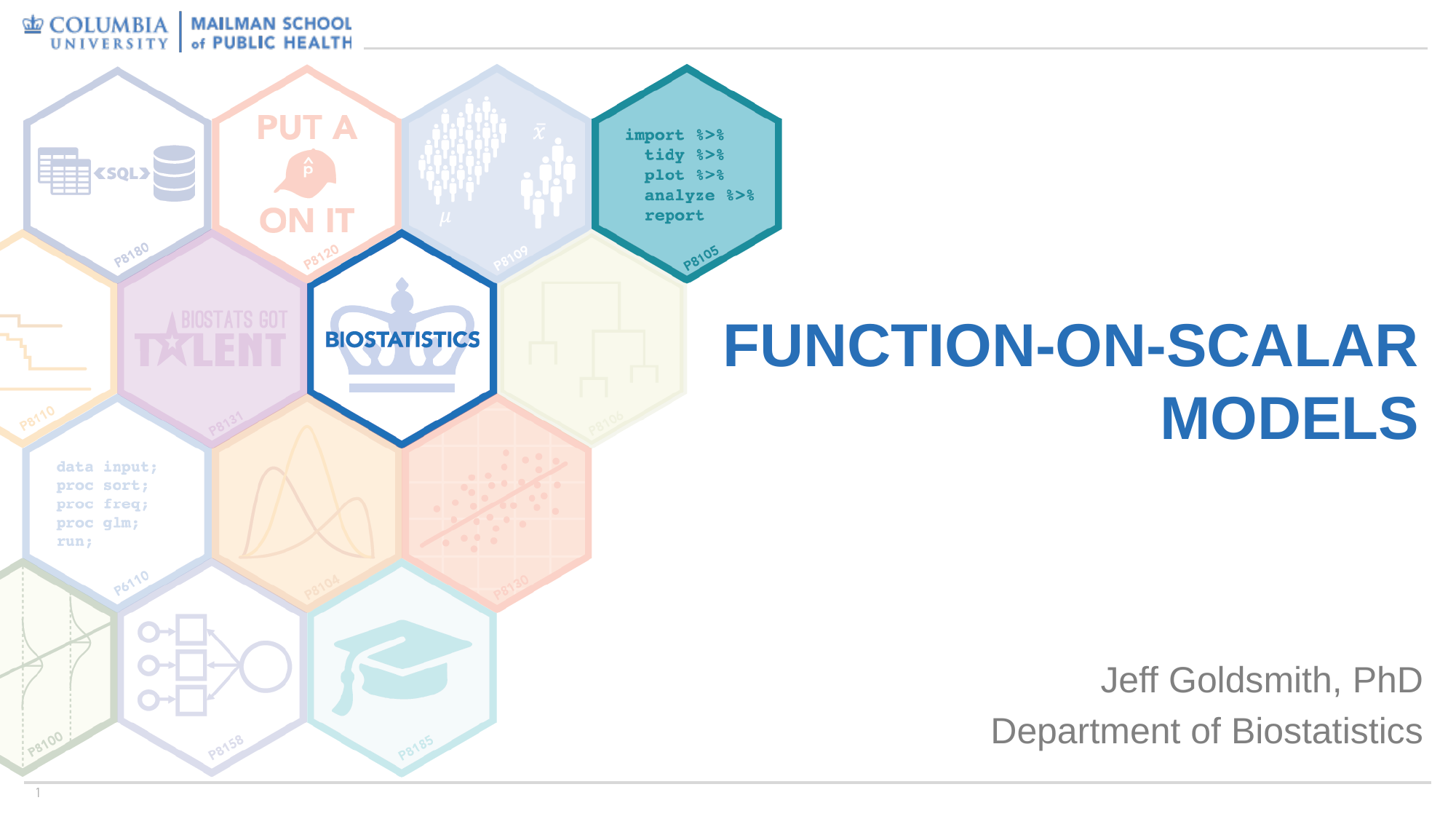

# Function-on-Scalar models
Jeff Goldsmith, PhD
Department of Biostatistics